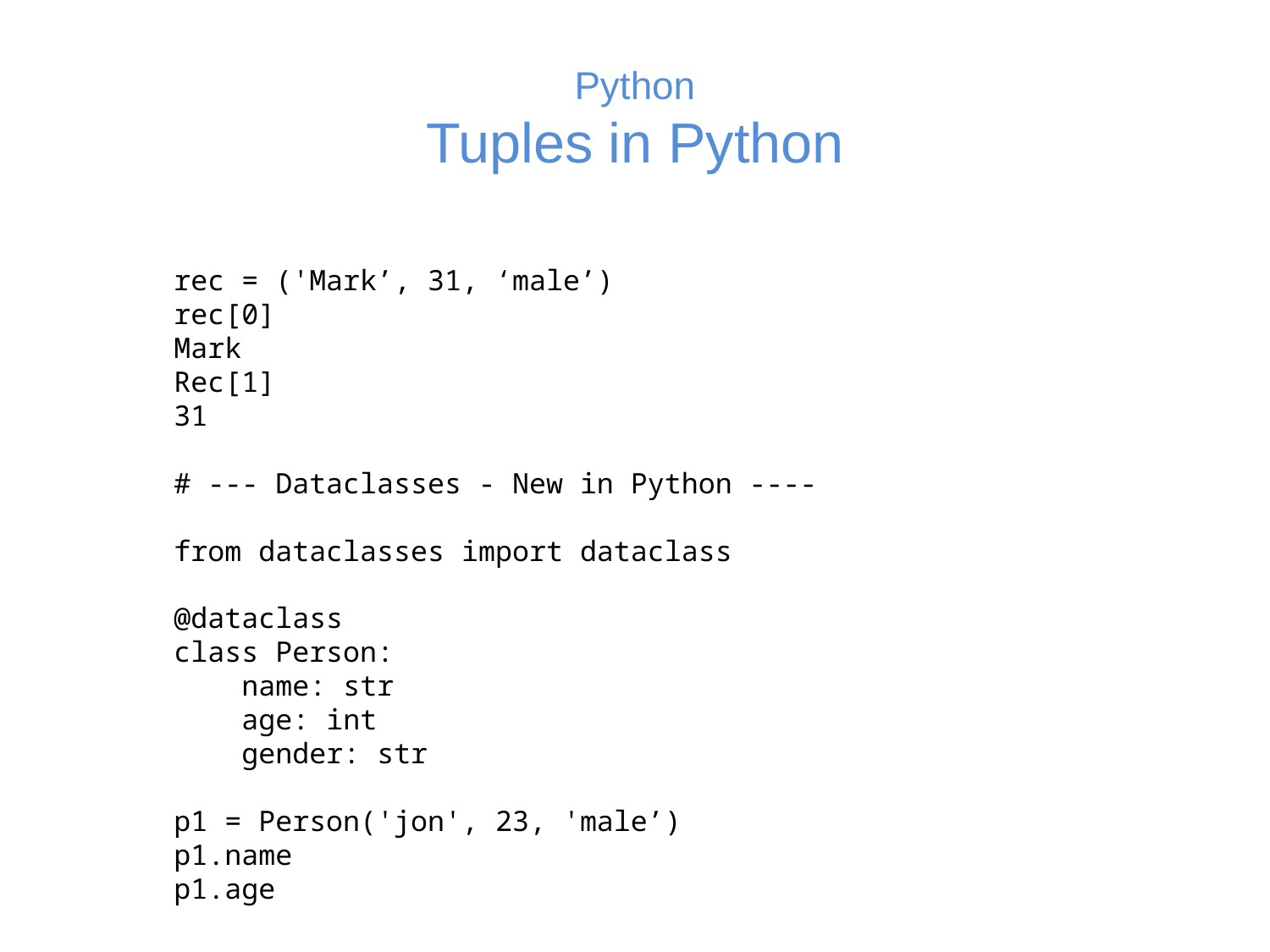

# Python Tuples in Python
rec = ('Mark’, 31, ‘male’)
rec[0]
Mark
Rec[1]
31

# --- Dataclasses - New in Python ----

from dataclasses import dataclass

@dataclass
class Person:
    name: str
    age: int
    gender: str

p1 = Person('jon', 23, 'male’)
p1.name
p1.age